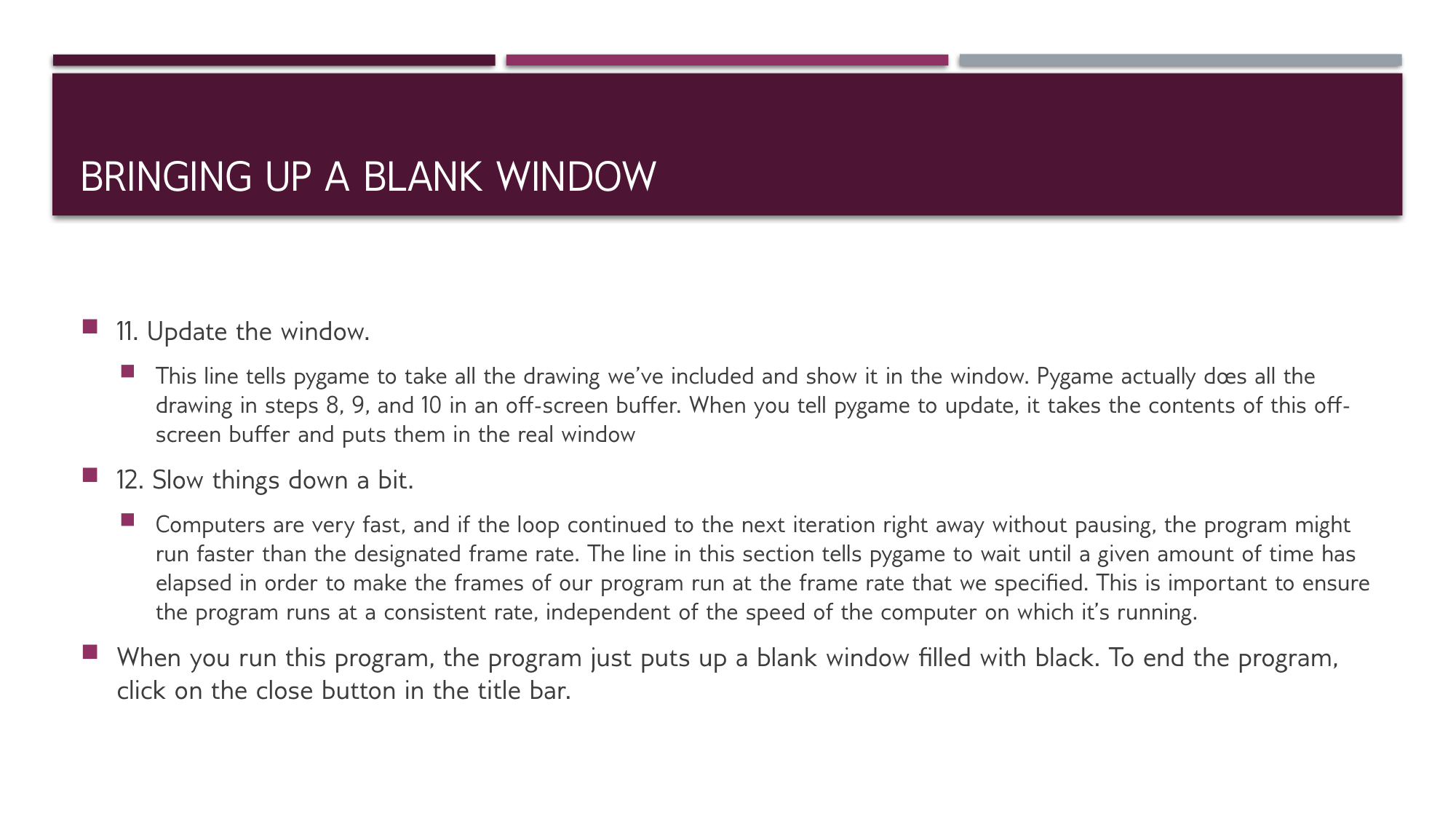

# BRINGING UP A BLANK WINDOW
11. Update the window.
This line tells pygame to take all the drawing we’ve included and show it in the window. Pygame actually does all the drawing in steps 8, 9, and 10 in an off-screen buffer. When you tell pygame to update, it takes the contents of this off-screen buffer and puts them in the real window
12. Slow things down a bit.
Computers are very fast, and if the loop continued to the next iteration right away without pausing, the program might run faster than the designated frame rate. The line in this section tells pygame to wait until a given amount of time has elapsed in order to make the frames of our program run at the frame rate that we specified. This is important to ensure the program runs at a consistent rate, independent of the speed of the computer on which it’s running.
When you run this program, the program just puts up a blank window filled with black. To end the program, click on the close button in the title bar.